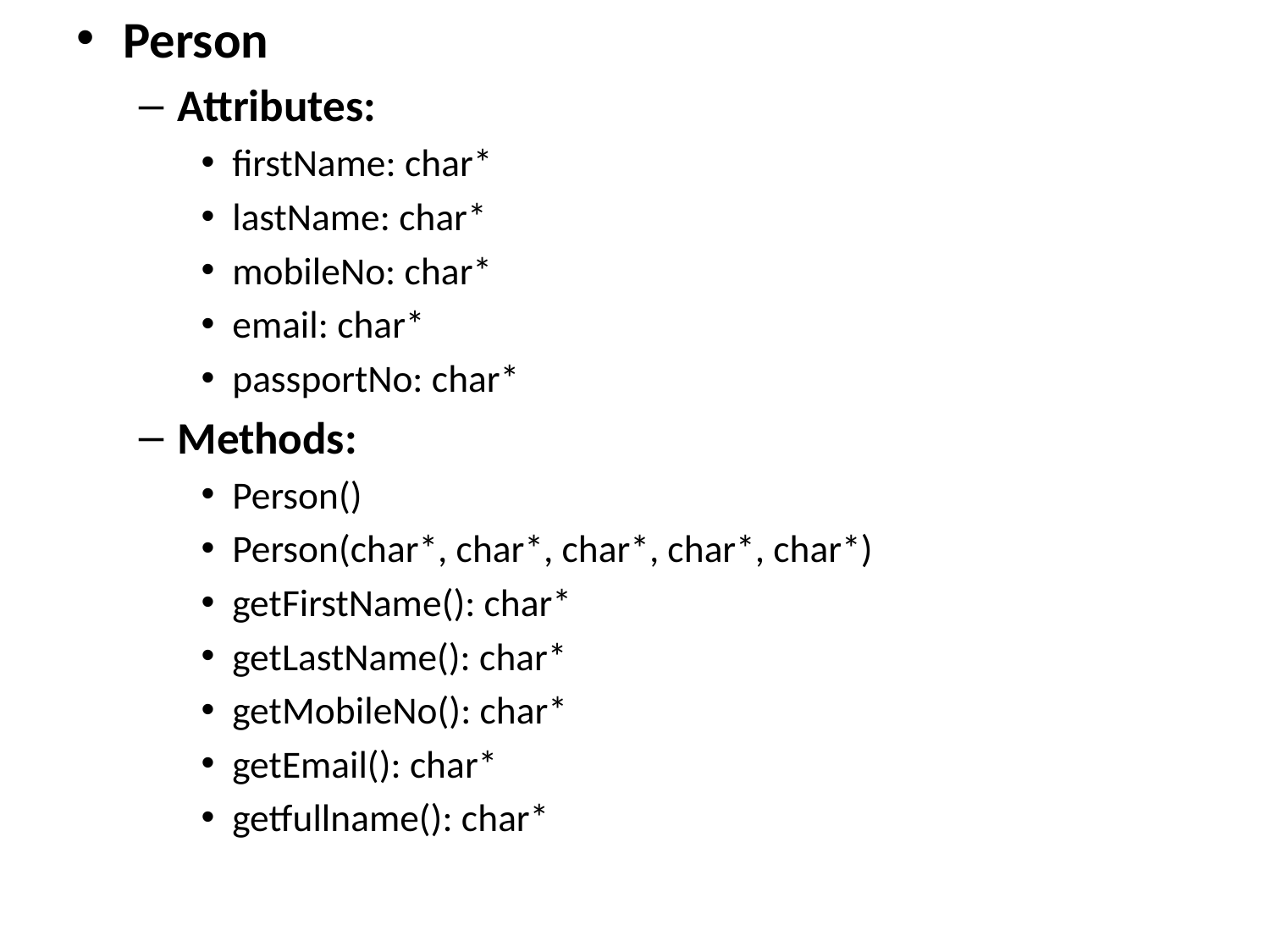

Person
Attributes:
firstName: char*
lastName: char*
mobileNo: char*
email: char*
passportNo: char*
Methods:
Person()
Person(char*, char*, char*, char*, char*)
getFirstName(): char*
getLastName(): char*
getMobileNo(): char*
getEmail(): char*
getfullname(): char*